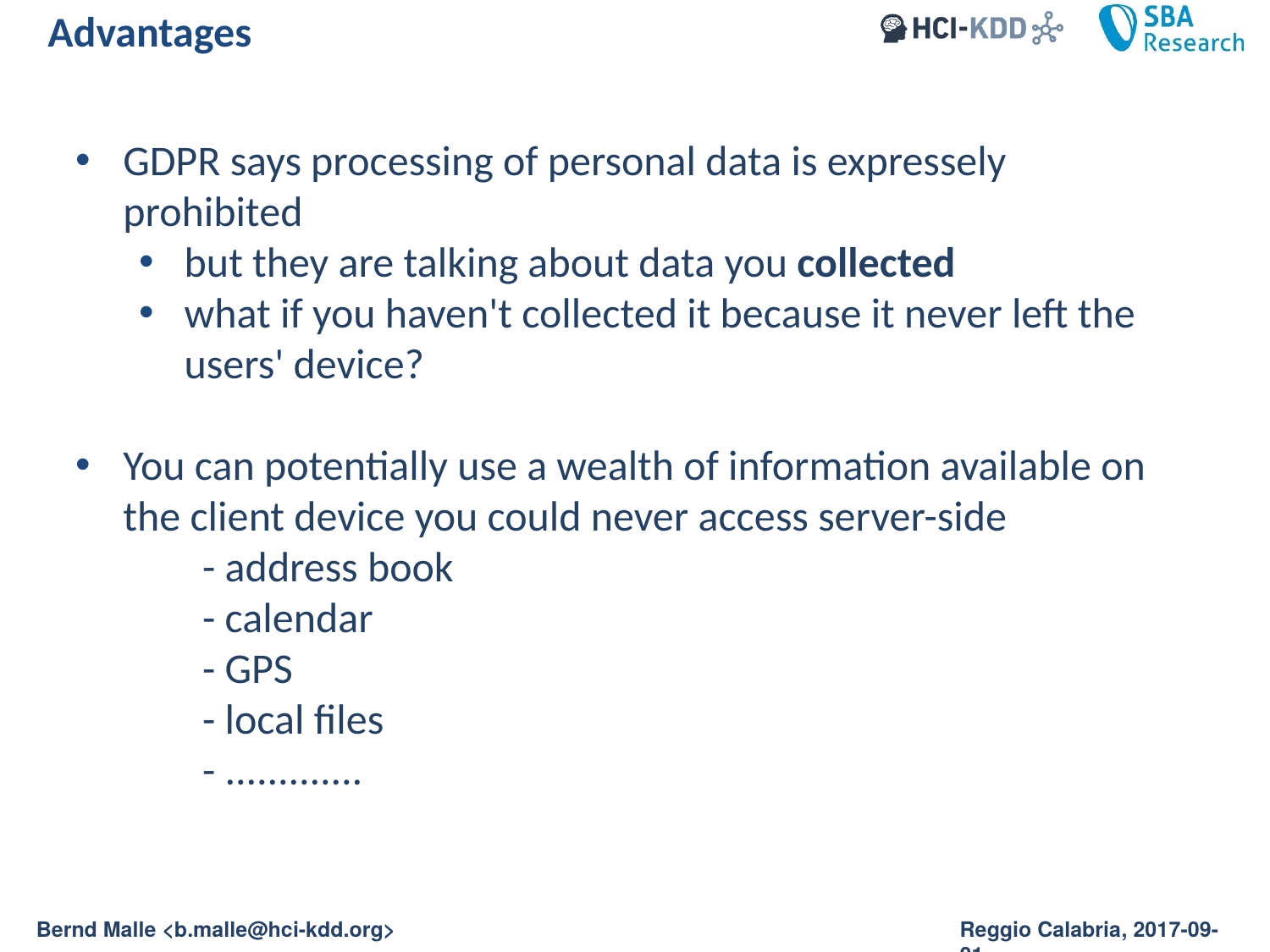

Advantages
GDPR says processing of personal data is expressely prohibited
but they are talking about data you collected
what if you haven't collected it because it never left the users' device?

You can potentially use a wealth of information available on the client device you could never access server-side
	- address book
	- calendar
	- GPS
	- local files
	- .............